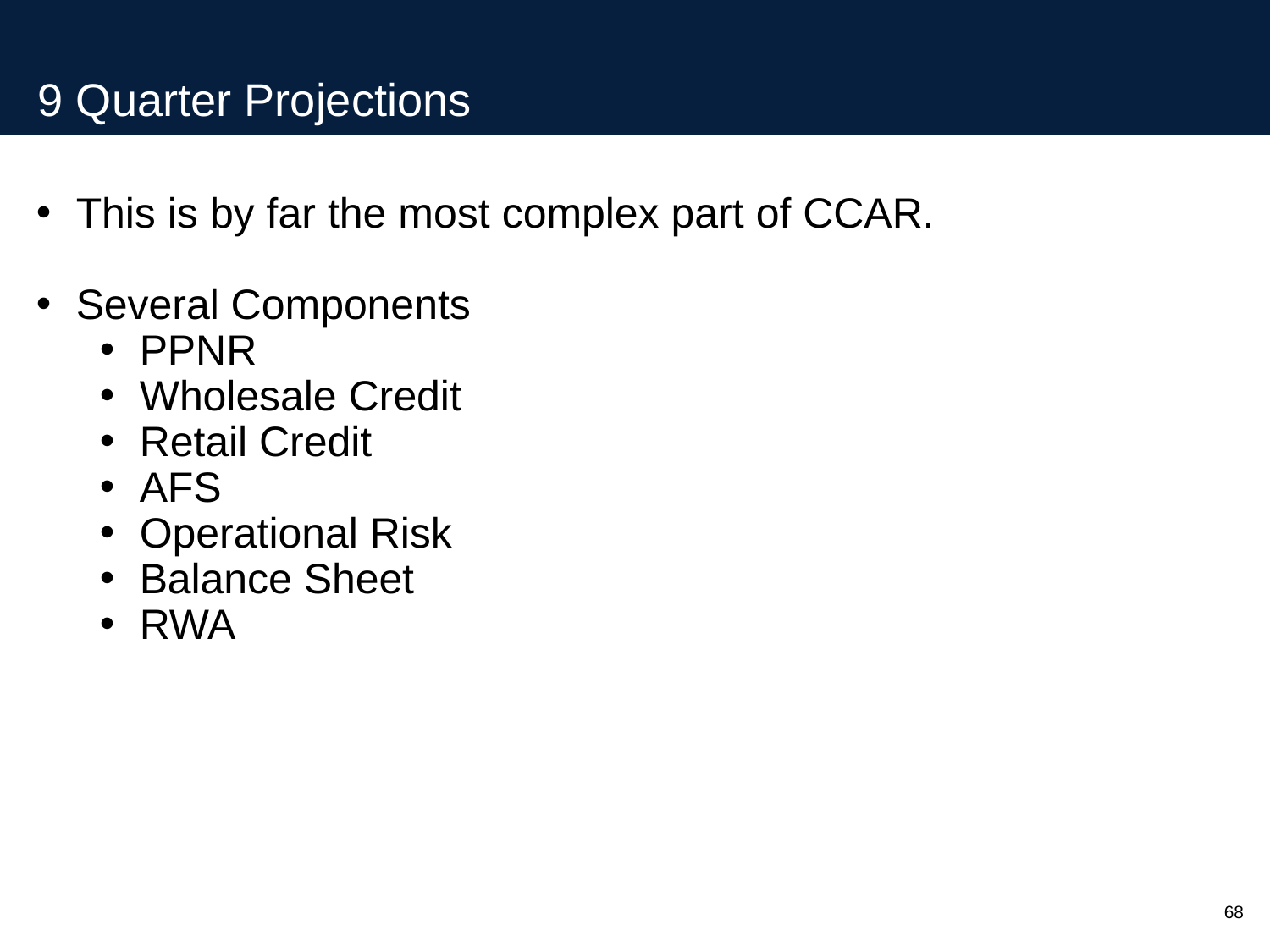

9 Quarter Projections

This is by far the most complex part of CCAR.

Several Components
PPNR
Wholesale Credit
Retail Credit
AFS
Operational Risk
Balance Sheet
RWA

68